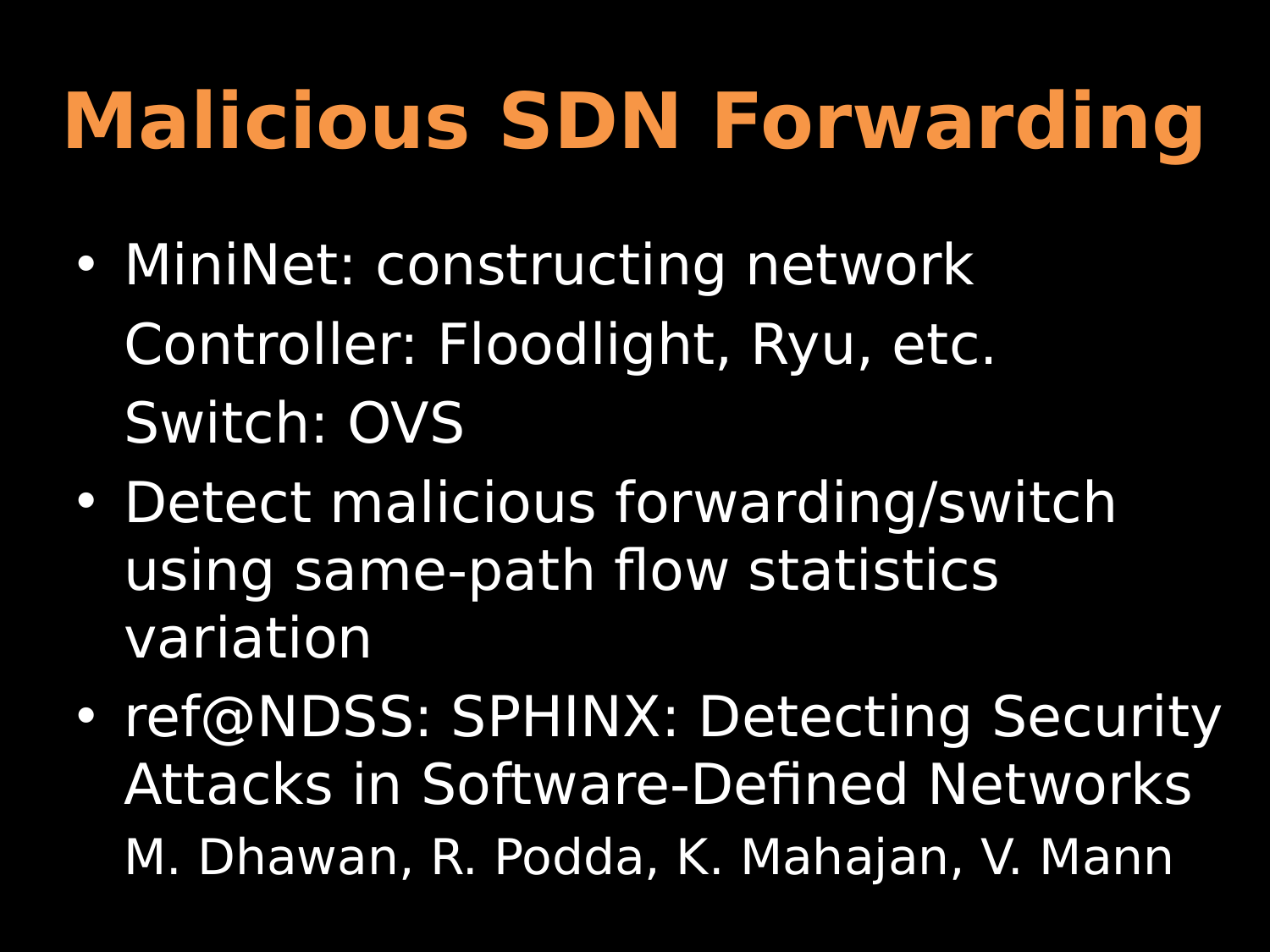

# Malicious SDN Forwarding
MiniNet: constructing network
	Controller: Floodlight, Ryu, etc.
	Switch: OVS
Detect malicious forwarding/switch using same-path flow statistics variation
ref@NDSS: SPHINX: Detecting Security Attacks in Software-Defined Networks
	M. Dhawan, R. Podda, K. Mahajan, V. Mann